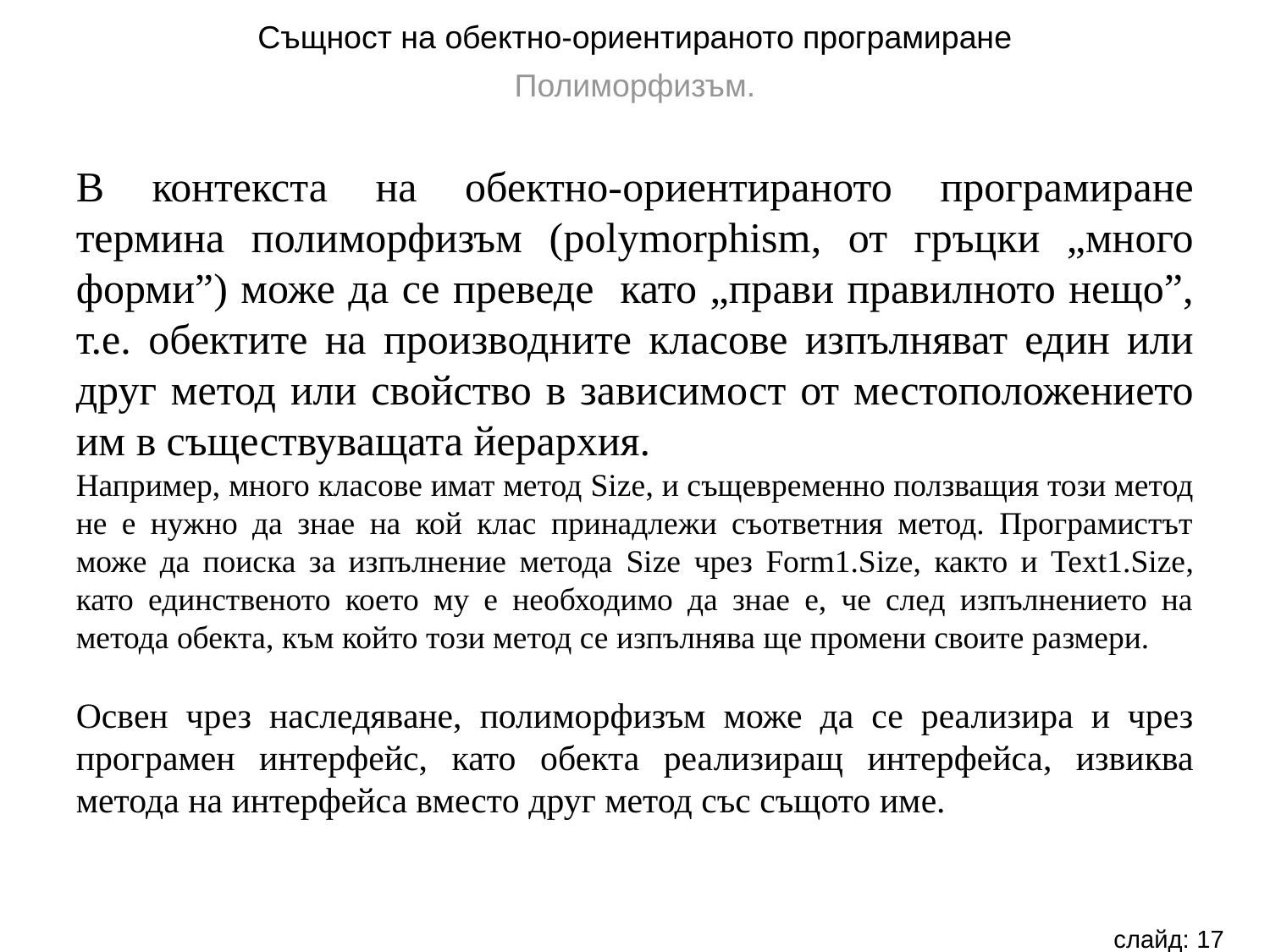

Същност на обектно-ориентираното програмиране
Полиморфизъм.
В контекста на обектно-ориентираното програмиране термина полиморфизъм (polymorphism, от гръцки „много форми”) може да се преведе  като „прави правилното нещо”, т.е. обектите на производните класове изпълняват един или друг метод или свойство в зависимост от местоположението им в съществуващата йерархия.
Например, много класове имат метод Size, и същевременно ползващия този метод не е нужно да знае на кой клас принадлежи съответния метод. Програмистът може да поиска за изпълнение метода Size чрез Form1.Size, както и Text1.Size, като единственото което му е необходимо да знае е, че след изпълнението на метода обекта, към който този метод се изпълнява ще промени своите размери.

Освен чрез наследяване, полиморфизъм може да се реализира и чрез програмен интерфейс, като обекта реализиращ интерфейса, извиква метода на интерфейса вместо друг метод със същото име.